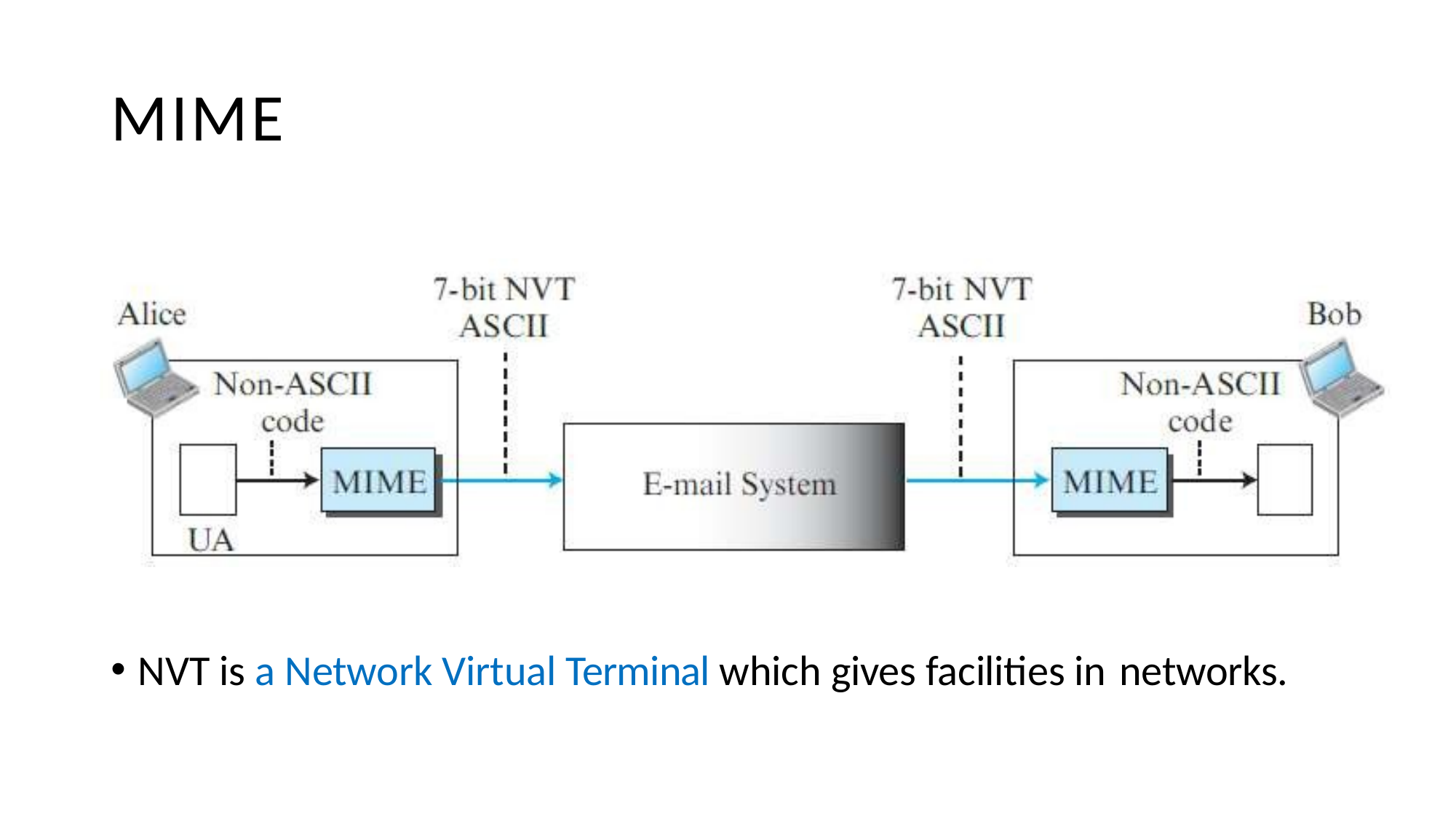

# MIME

NVT is a Network Virtual Terminal which gives facilities in networks.